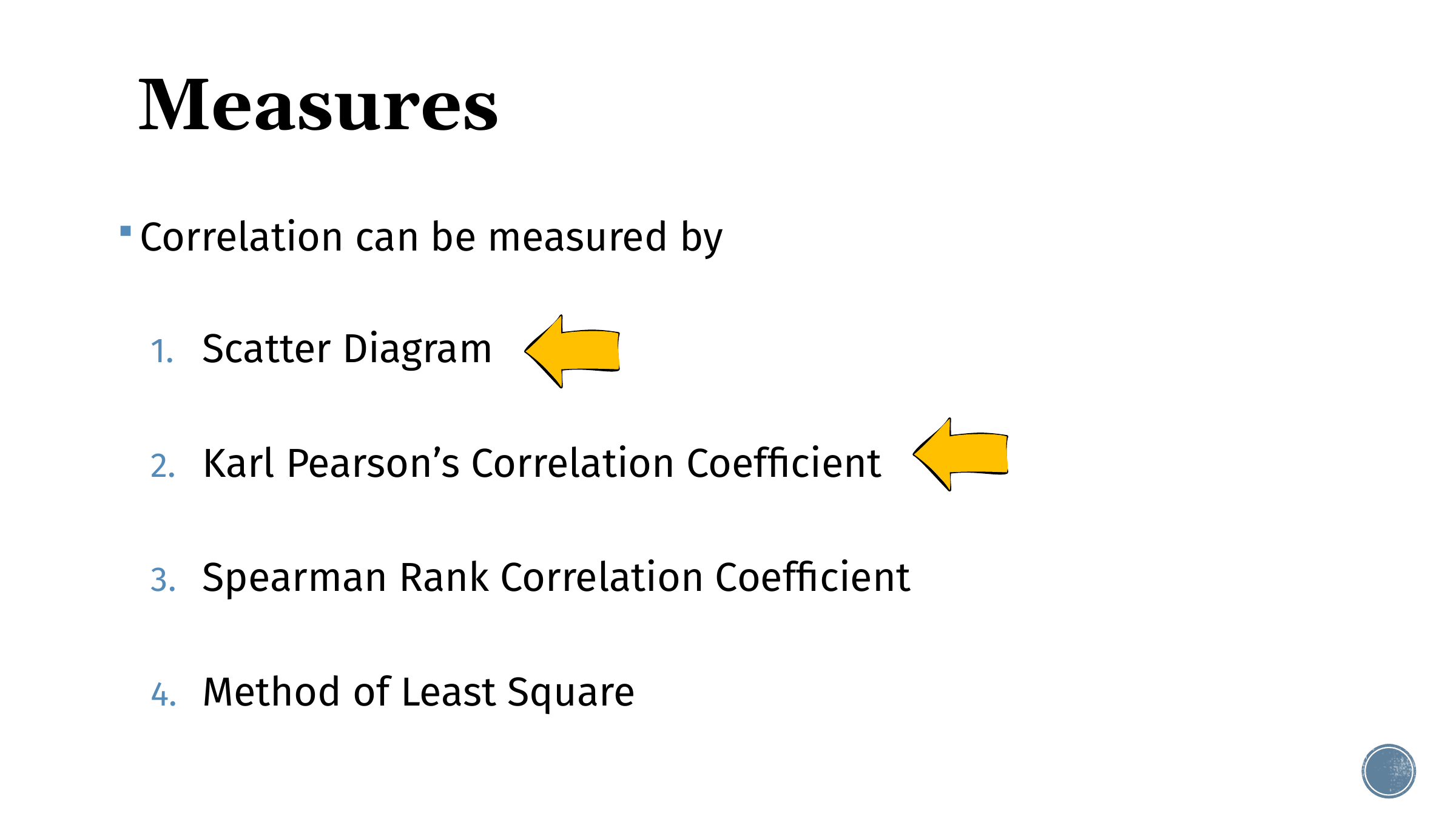

# Measures
Correlation can be measured by

Scatter Diagram

Karl Pearson’s Correlation Coefficient

Spearman Rank Correlation Coefficient

Method of Least Square